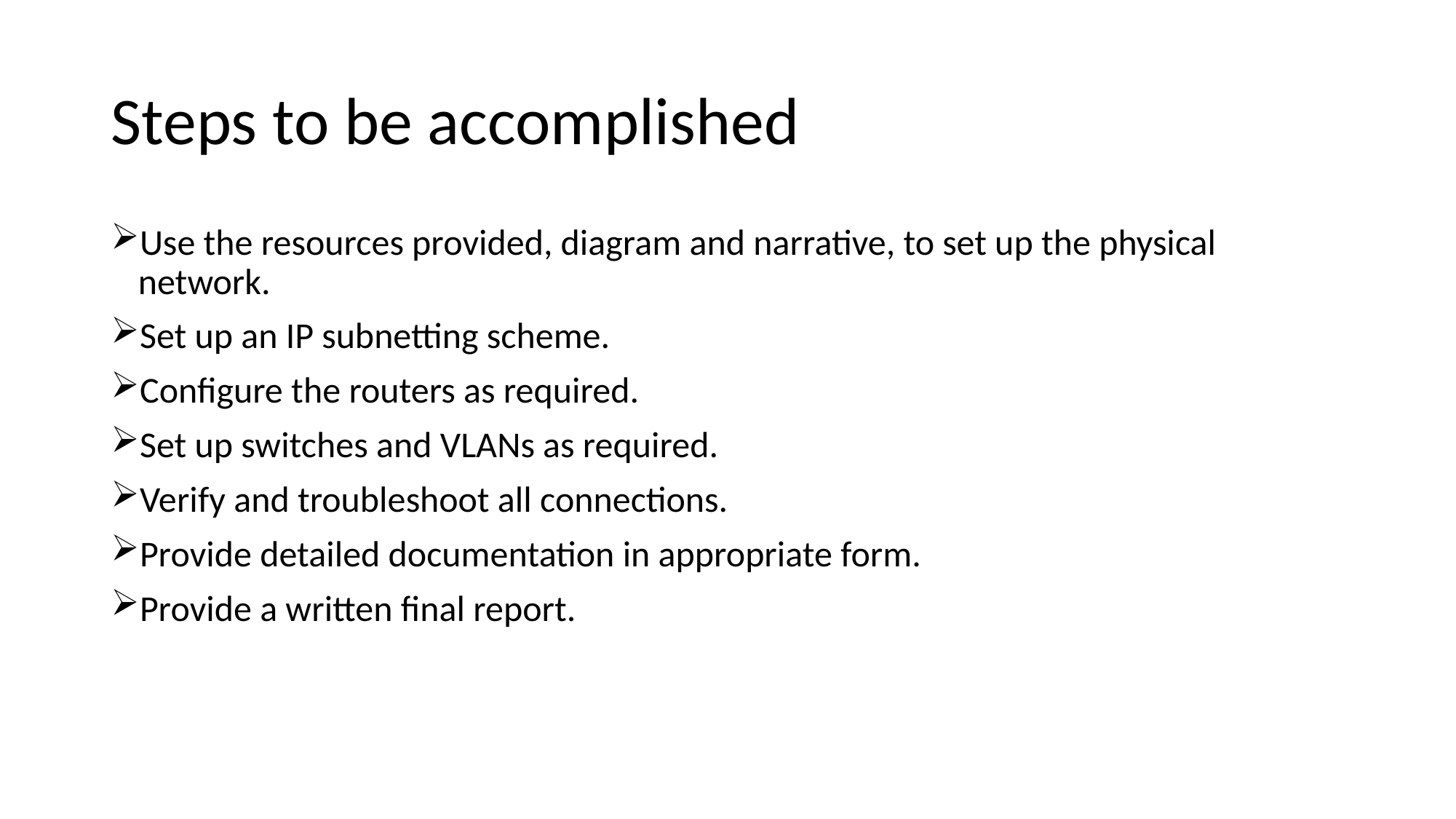

# Steps to be accomplished
Use the resources provided, diagram and narrative, to set up the physical network.
Set up an IP subnetting scheme.
Configure the routers as required.
Set up switches and VLANs as required.
Verify and troubleshoot all connections.
Provide detailed documentation in appropriate form.
Provide a written final report.